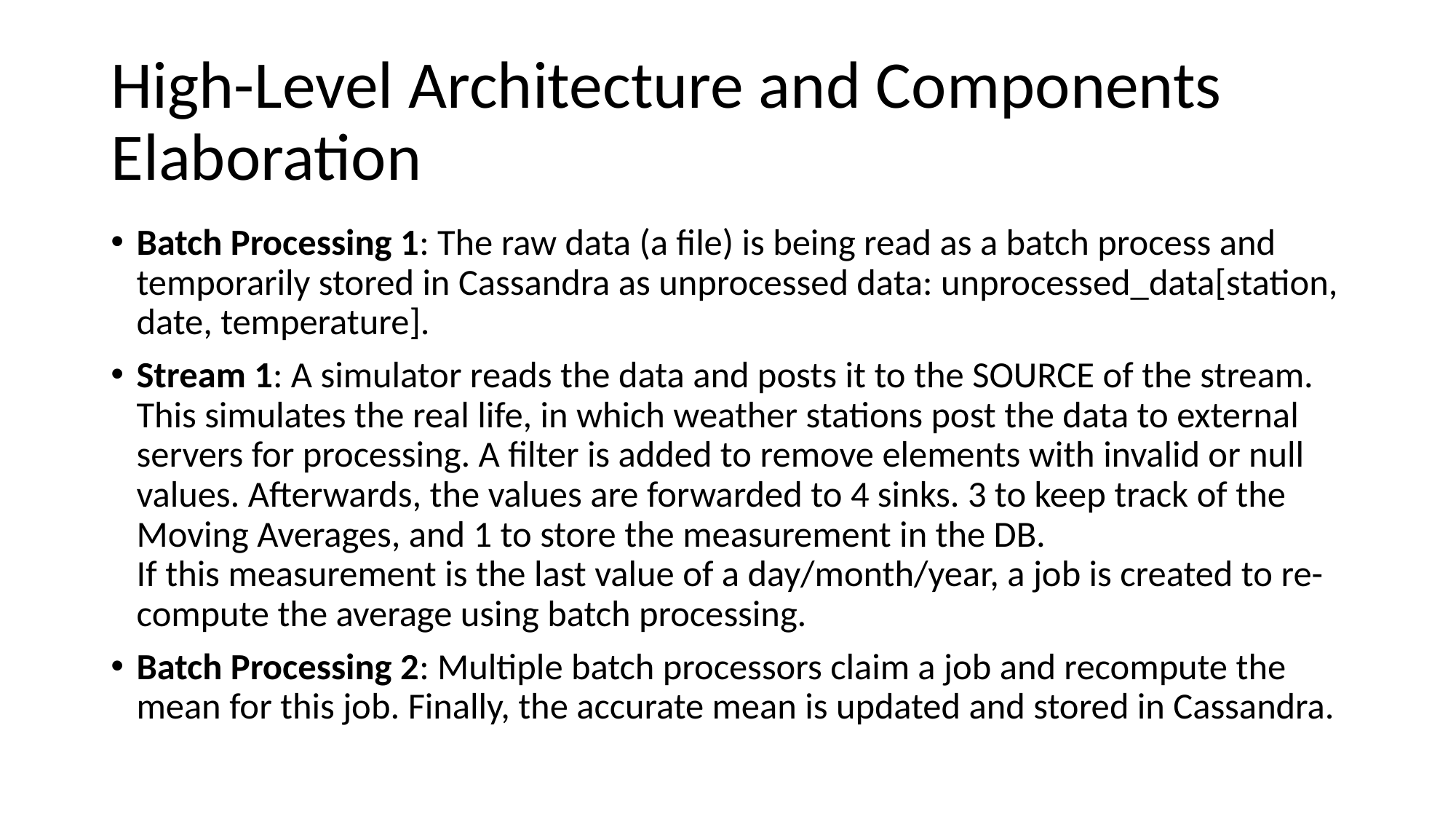

# High-Level Architecture and Components Elaboration
Batch Processing 1: The raw data (a file) is being read as a batch process and temporarily stored in Cassandra as unprocessed data: unprocessed_data[station, date, temperature].
Stream 1: A simulator reads the data and posts it to the SOURCE of the stream. This simulates the real life, in which weather stations post the data to external servers for processing. A filter is added to remove elements with invalid or null values. Afterwards, the values are forwarded to 4 sinks. 3 to keep track of the Moving Averages, and 1 to store the measurement in the DB.
If this measurement is the last value of a day/month/year, a job is created to re-compute the average using batch processing.
Batch Processing 2: Multiple batch processors claim a job and recompute the mean for this job. Finally, the accurate mean is updated and stored in Cassandra.